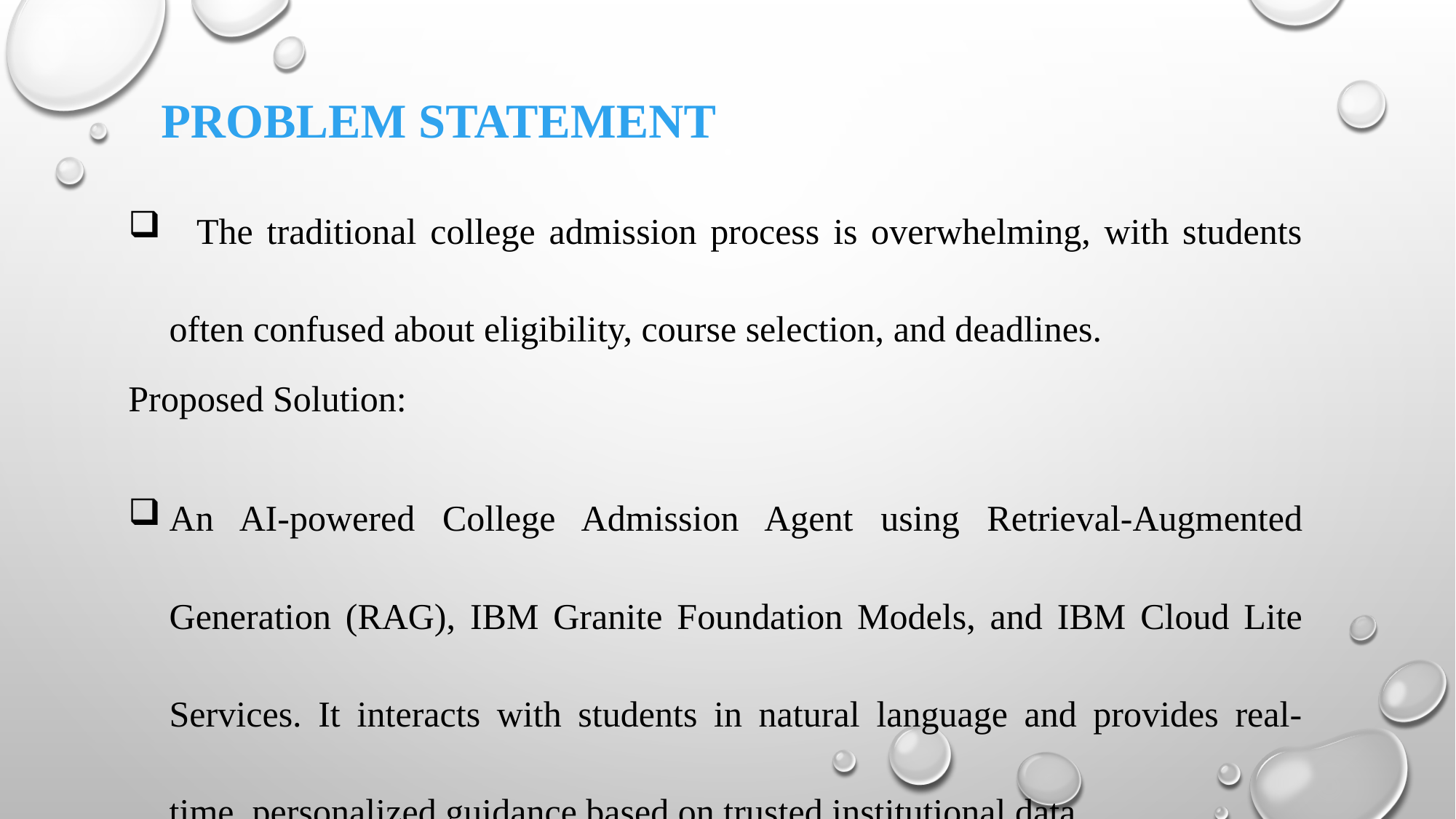

# Problem Statement
  The traditional college admission process is overwhelming, with students often confused about eligibility, course selection, and deadlines.
Proposed Solution:
An AI-powered College Admission Agent using Retrieval-Augmented Generation (RAG), IBM Granite Foundation Models, and IBM Cloud Lite Services. It interacts with students in natural language and provides real-time, personalized guidance based on trusted institutional data.